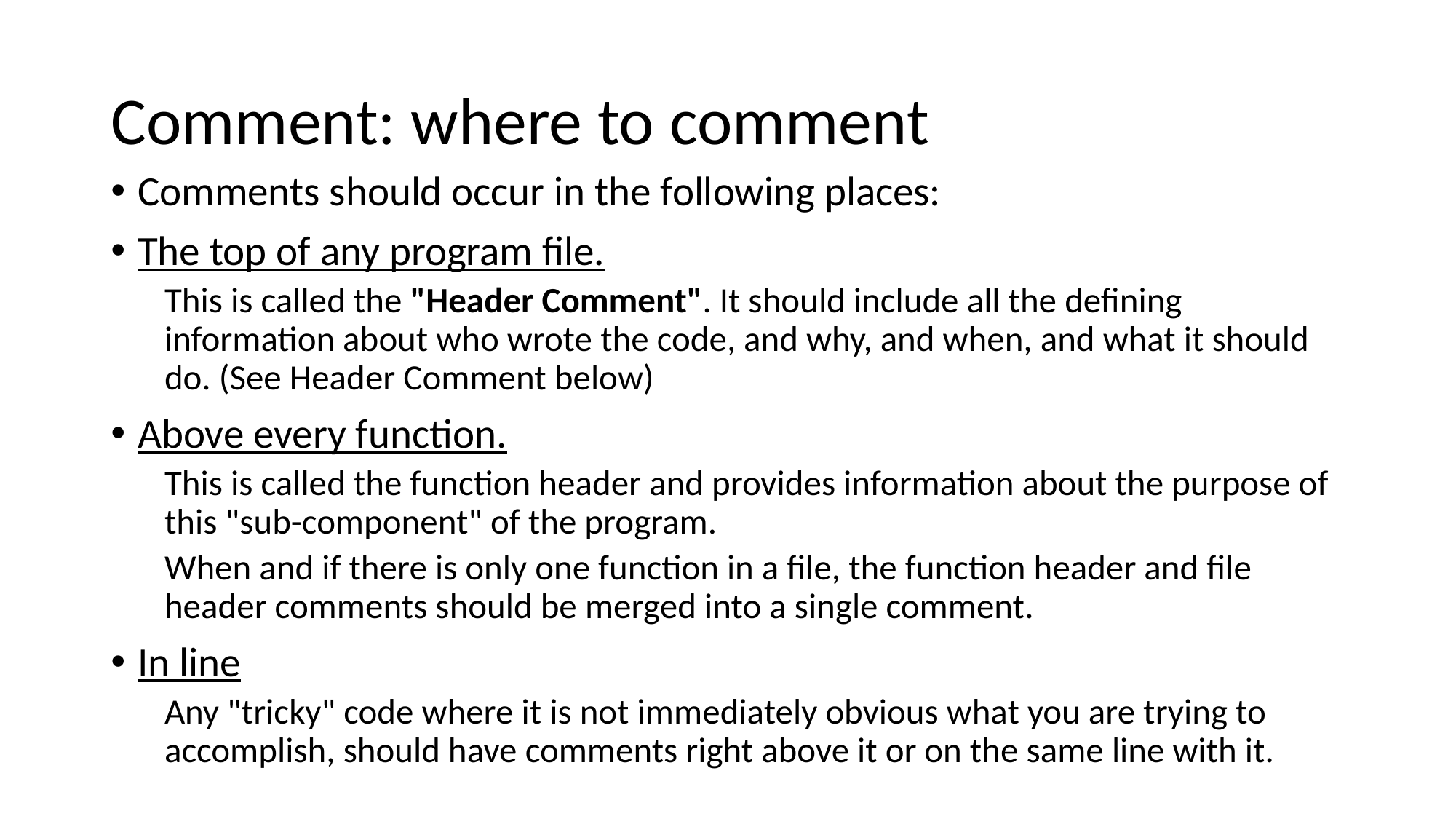

# Comment: where to comment
Comments should occur in the following places:
The top of any program file.
This is called the "Header Comment". It should include all the defining information about who wrote the code, and why, and when, and what it should do. (See Header Comment below)
Above every function.
This is called the function header and provides information about the purpose of this "sub-component" of the program.
When and if there is only one function in a file, the function header and file header comments should be merged into a single comment.
In line
Any "tricky" code where it is not immediately obvious what you are trying to accomplish, should have comments right above it or on the same line with it.